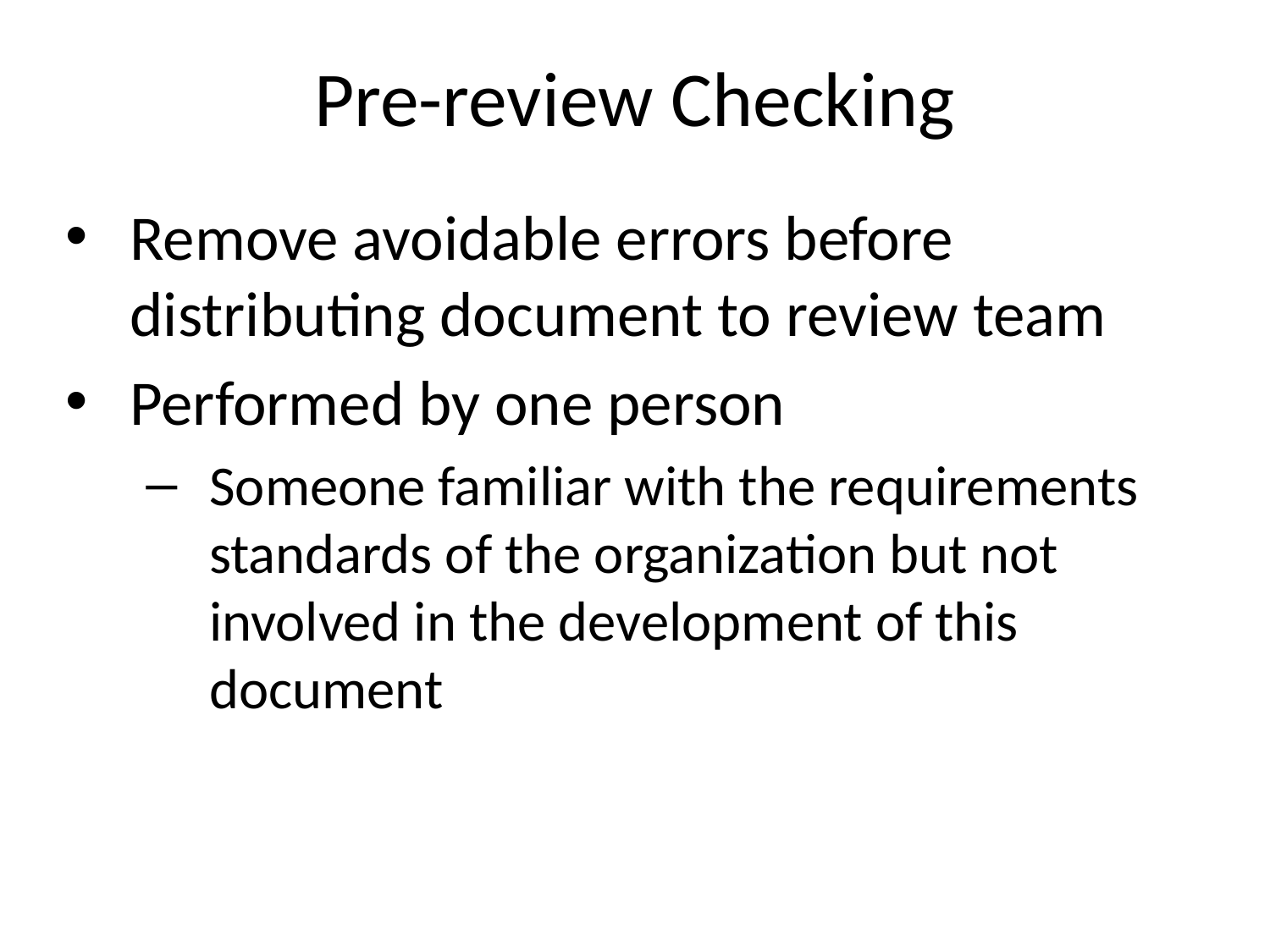

# Pre-review Checking
Remove avoidable errors before distributing document to review team
Performed by one person
Someone familiar with the requirements standards of the organization but not involved in the development of this document